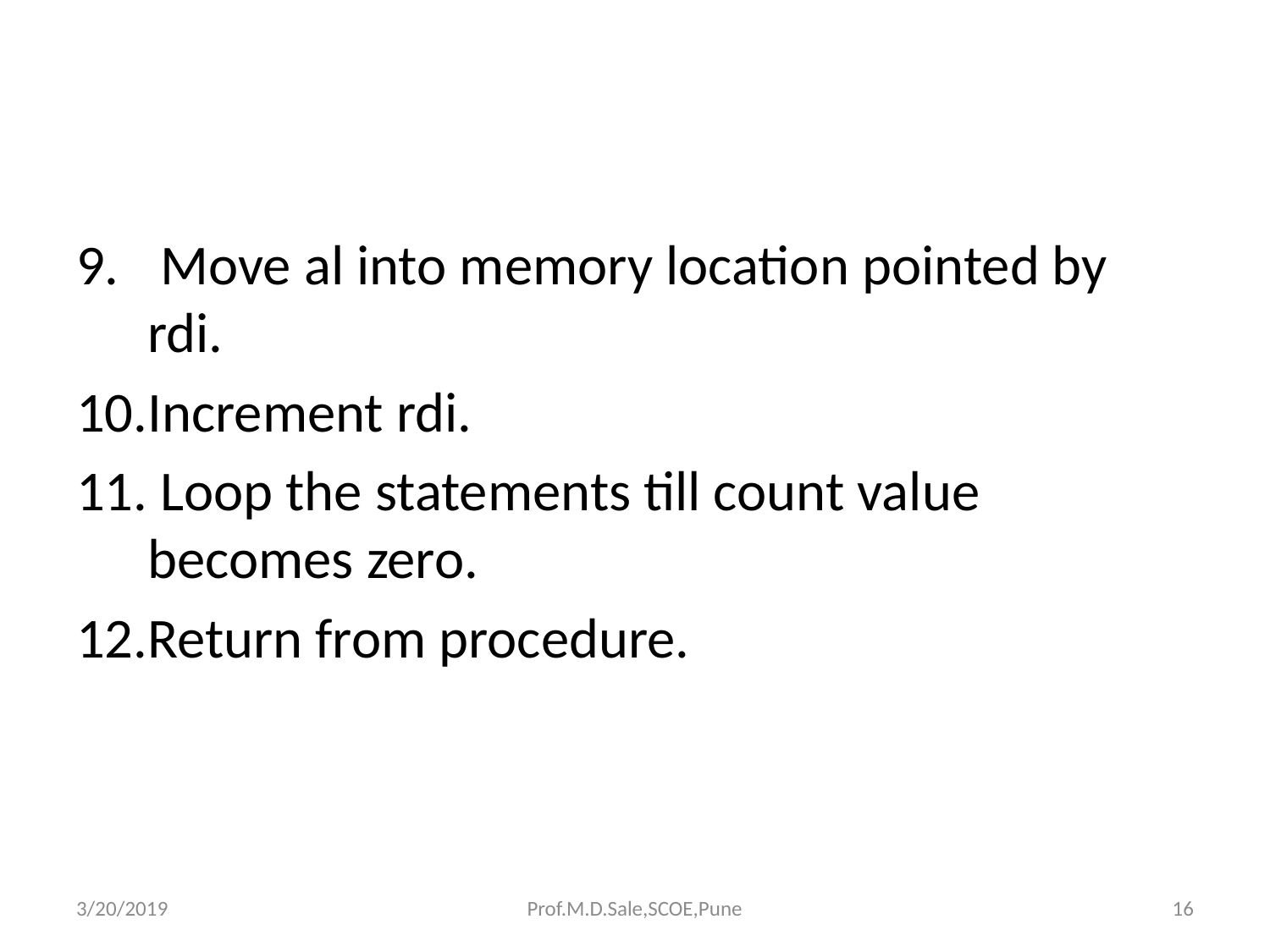

#
 Move al into memory location pointed by rdi.
Increment rdi.
 Loop the statements till count value  becomes zero.
Return from procedure.

3/20/2019
Prof.M.D.Sale,SCOE,Pune
16